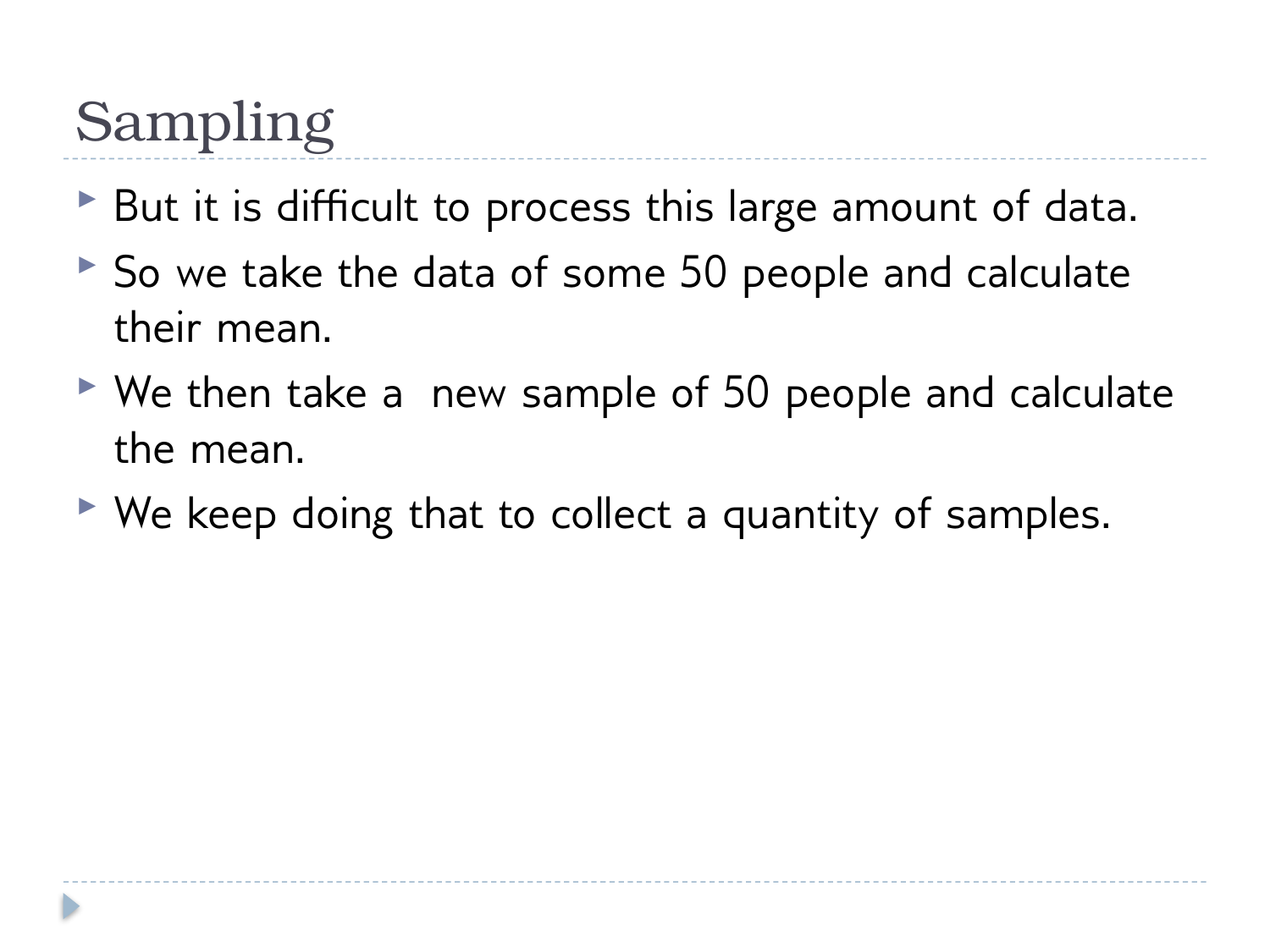

# Sampling
But it is difficult to process this large amount of data.
So we take the data of some 50 people and calculate their mean.
We then take a  new sample of 50 people and calculate the mean.
We keep doing that to collect a quantity of samples.